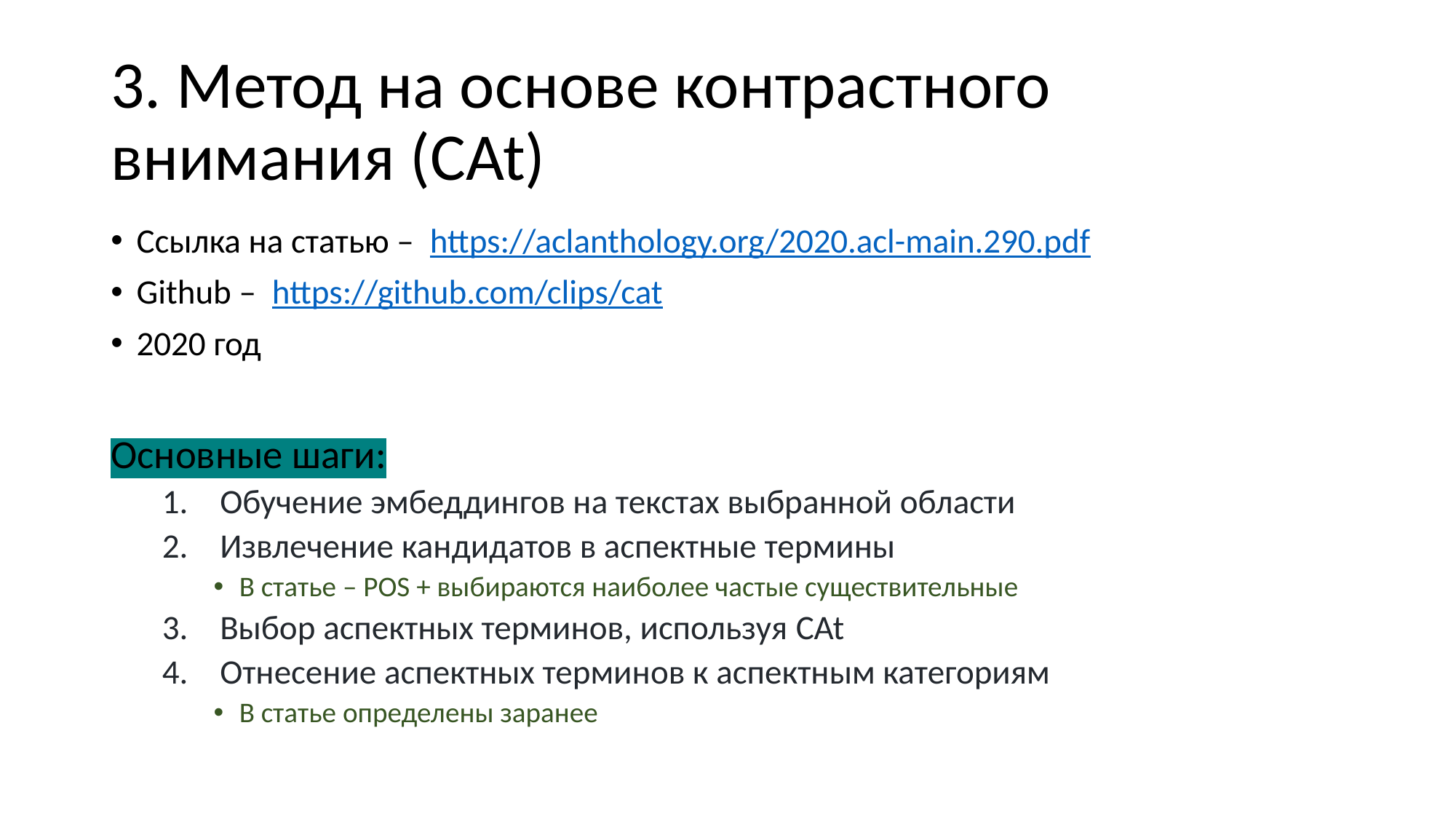

# 3. Метод на основе контрастного внимания (CAt)
Ссылка на статью –  https://aclanthology.org/2020.acl-main.290.pdf
Github –  https://github.com/clips/cat
2020 год

Основные шаги:
Обучение эмбеддингов на текстах выбранной области
Извлечение кандидатов в аспектные термины
В статье – POS + выбираются наиболее частые существительные
Выбор аспектных терминов, используя CAt
Отнесение аспектных терминов к аспектным категориям
В статье определены заранее